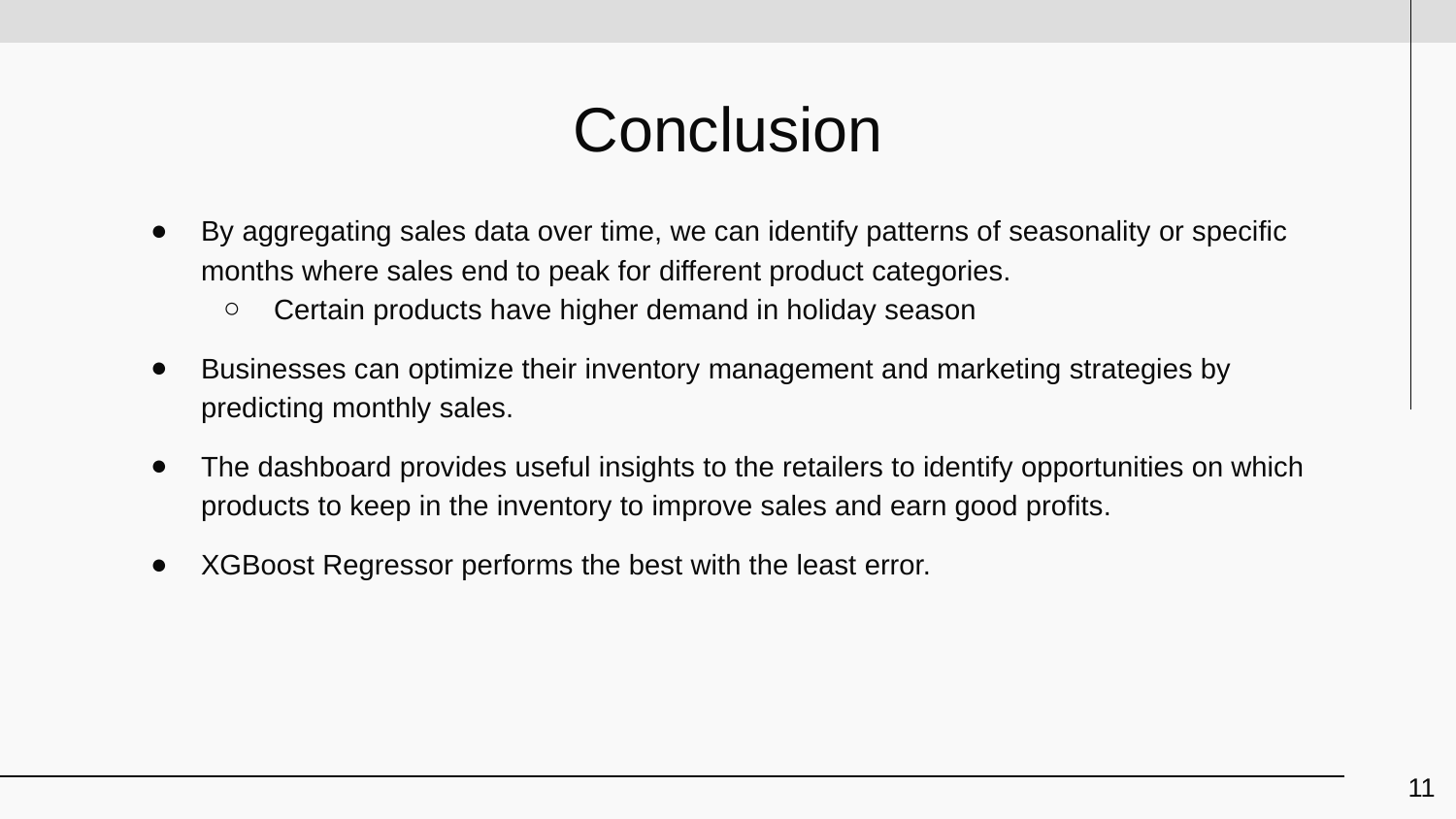

# Conclusion
By aggregating sales data over time, we can identify patterns of seasonality or specific months where sales end to peak for different product categories.
Certain products have higher demand in holiday season
Businesses can optimize their inventory management and marketing strategies by predicting monthly sales.
The dashboard provides useful insights to the retailers to identify opportunities on which products to keep in the inventory to improve sales and earn good profits.
XGBoost Regressor performs the best with the least error.
11